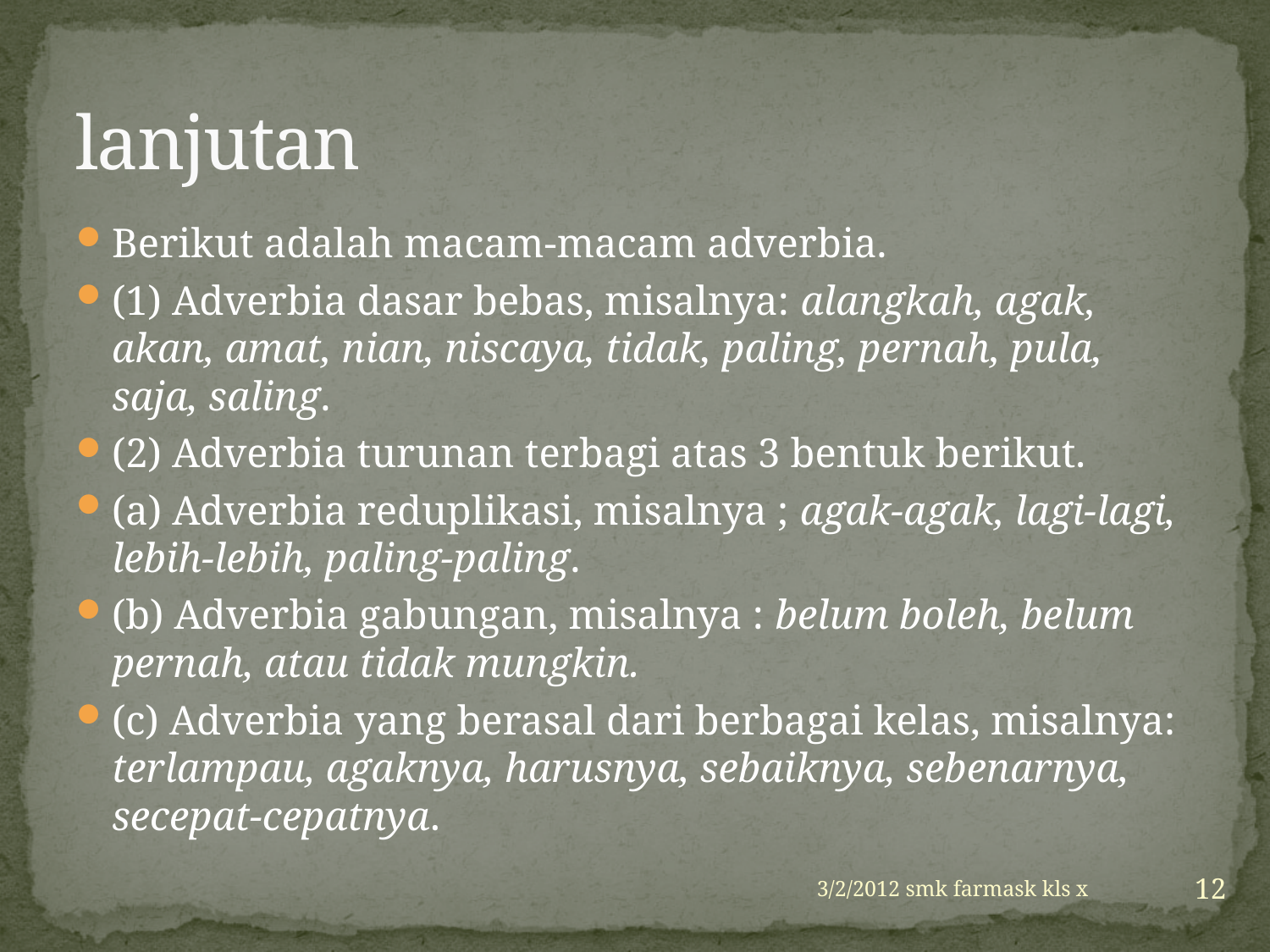

# lanjutan
Berikut adalah macam-macam adverbia.
(1) Adverbia dasar bebas, misalnya: alangkah, agak, akan, amat, nian, niscaya, tidak, paling, pernah, pula, saja, saling.
(2) Adverbia turunan terbagi atas 3 bentuk berikut.
(a) Adverbia reduplikasi, misalnya ; agak-agak, lagi-lagi, lebih-lebih, paling-paling.
(b) Adverbia gabungan, misalnya : belum boleh, belum pernah, atau tidak mungkin.
(c) Adverbia yang berasal dari berbagai kelas, misalnya: terlampau, agaknya, harusnya, sebaiknya, sebenarnya, secepat-cepatnya.

12
3/2/2012 smk farmask kls x